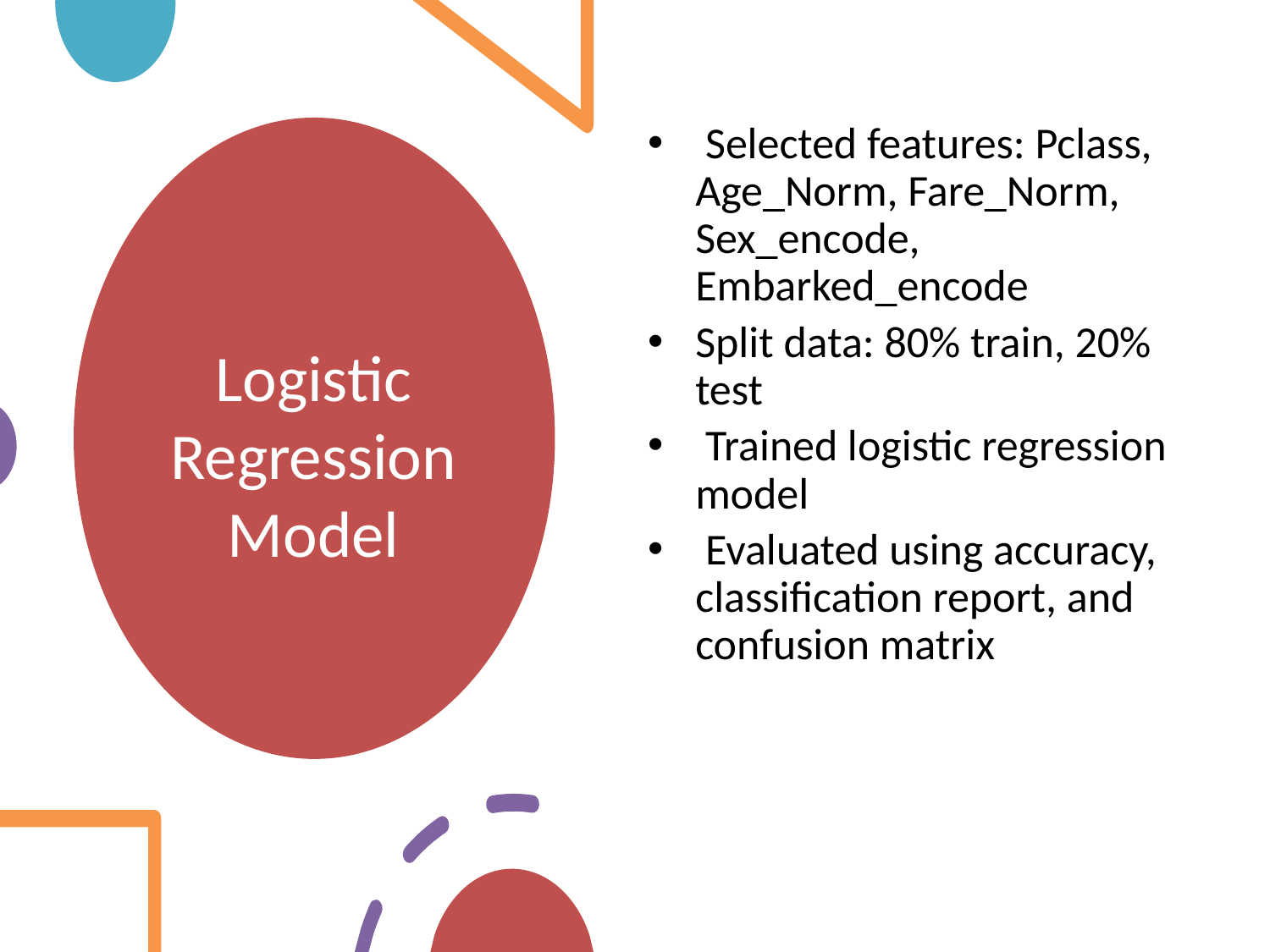

Selected features: Pclass, Age_Norm, Fare_Norm, Sex_encode, Embarked_encode
Split data: 80% train, 20% test
 Trained logistic regression model
 Evaluated using accuracy, classification report, and confusion matrix

# Logistic Regression Model